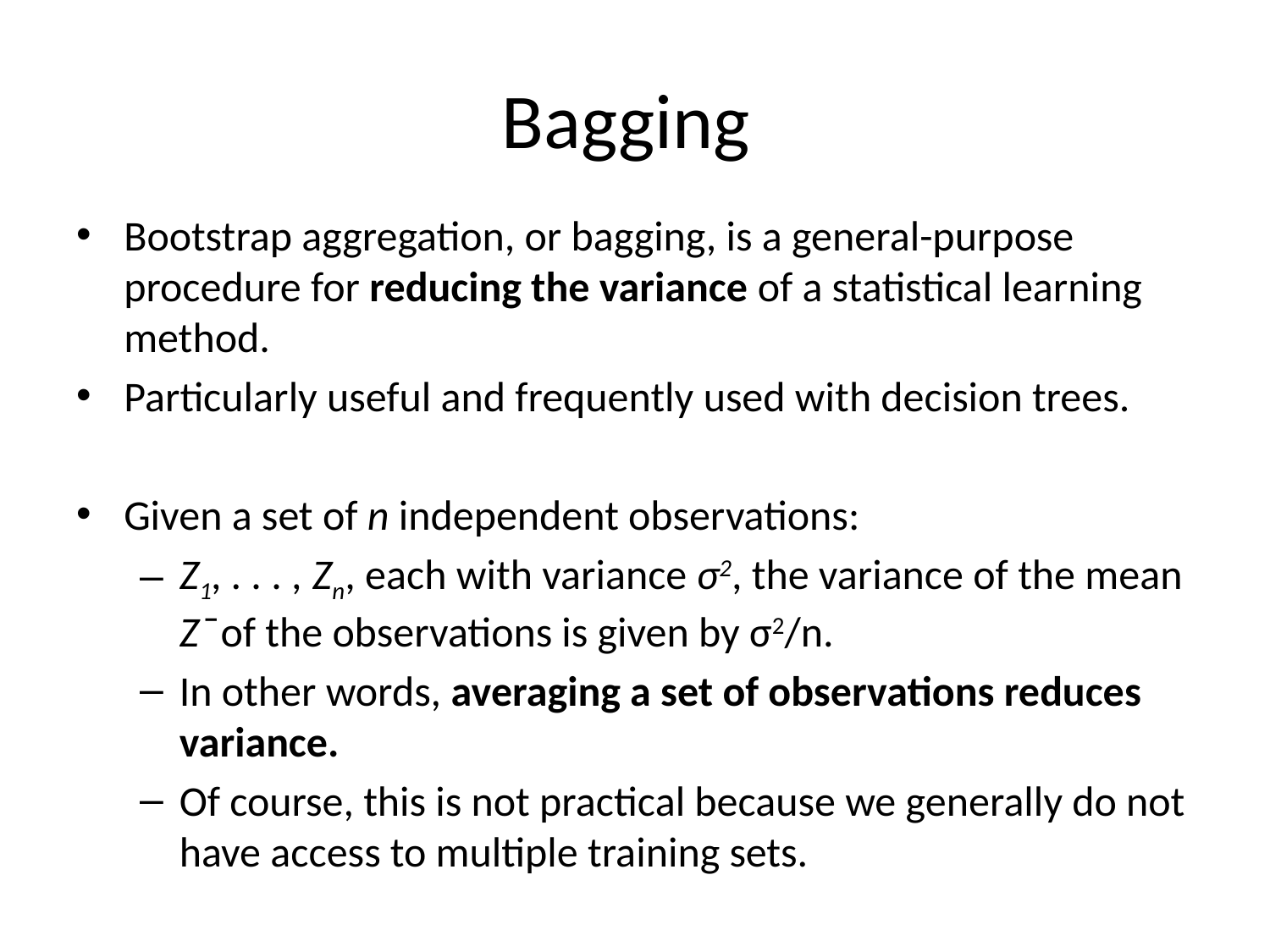

# Bagging
Bootstrap aggregation, or bagging, is a general-purpose procedure for reducing the variance of a statistical learning method.
Particularly useful and frequently used with decision trees.

Given a set of n independent observations:
Z1, . . . , Zn, each with variance σ2, the variance of the mean Z ̄ of the observations is given by σ2/n.
In other words, averaging a set of observations reduces variance.
Of course, this is not practical because we generally do not have access to multiple training sets.